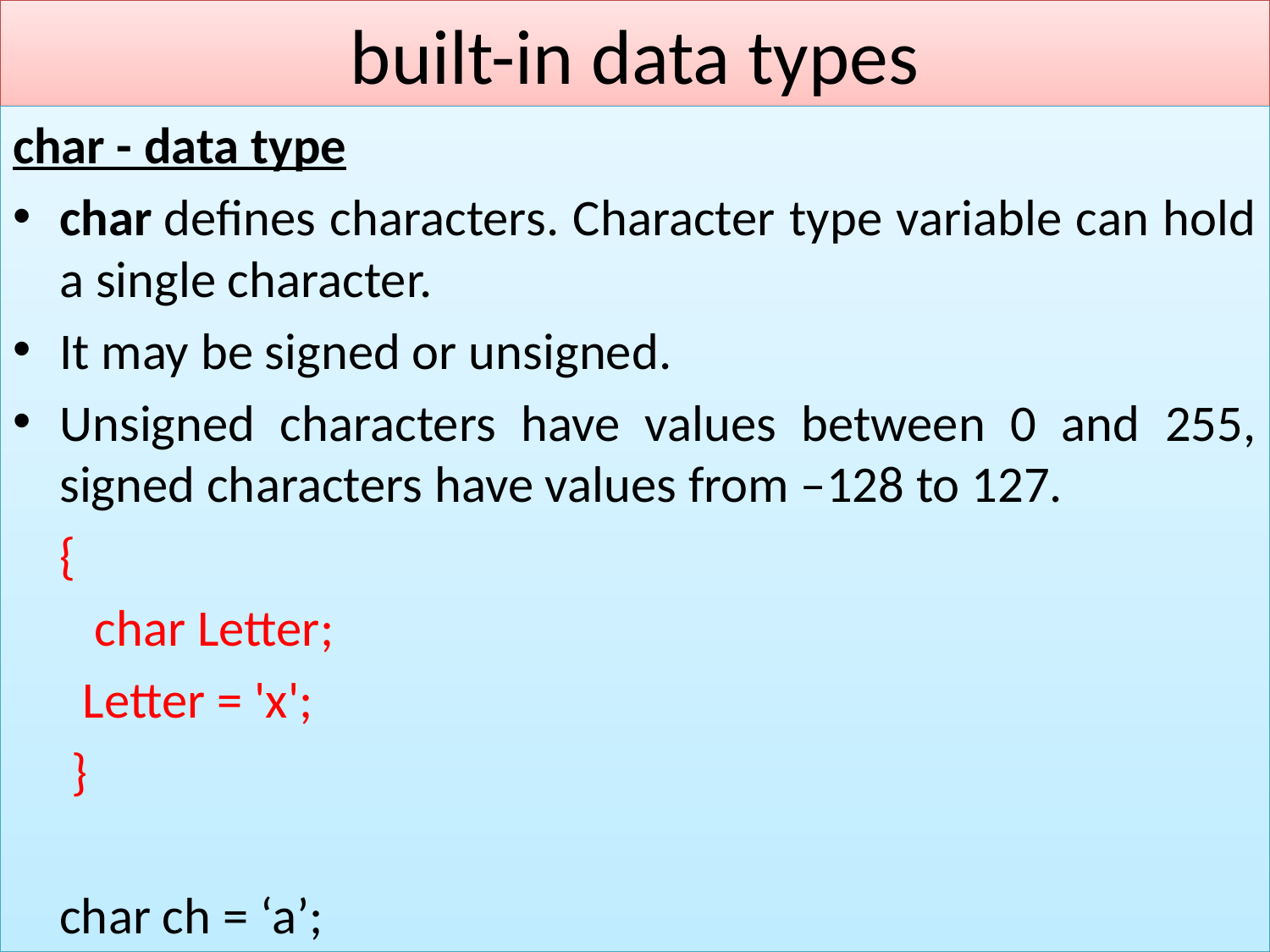

# built-in data types
char - data type
char defines characters. Character type variable can hold a single character.
It may be signed or unsigned.
Unsigned characters have values between 0 and 255, signed characters have values from –128 to 127.
	{
	   char Letter;
	  Letter = 'x';
	 }

	char ch = ‘a’;